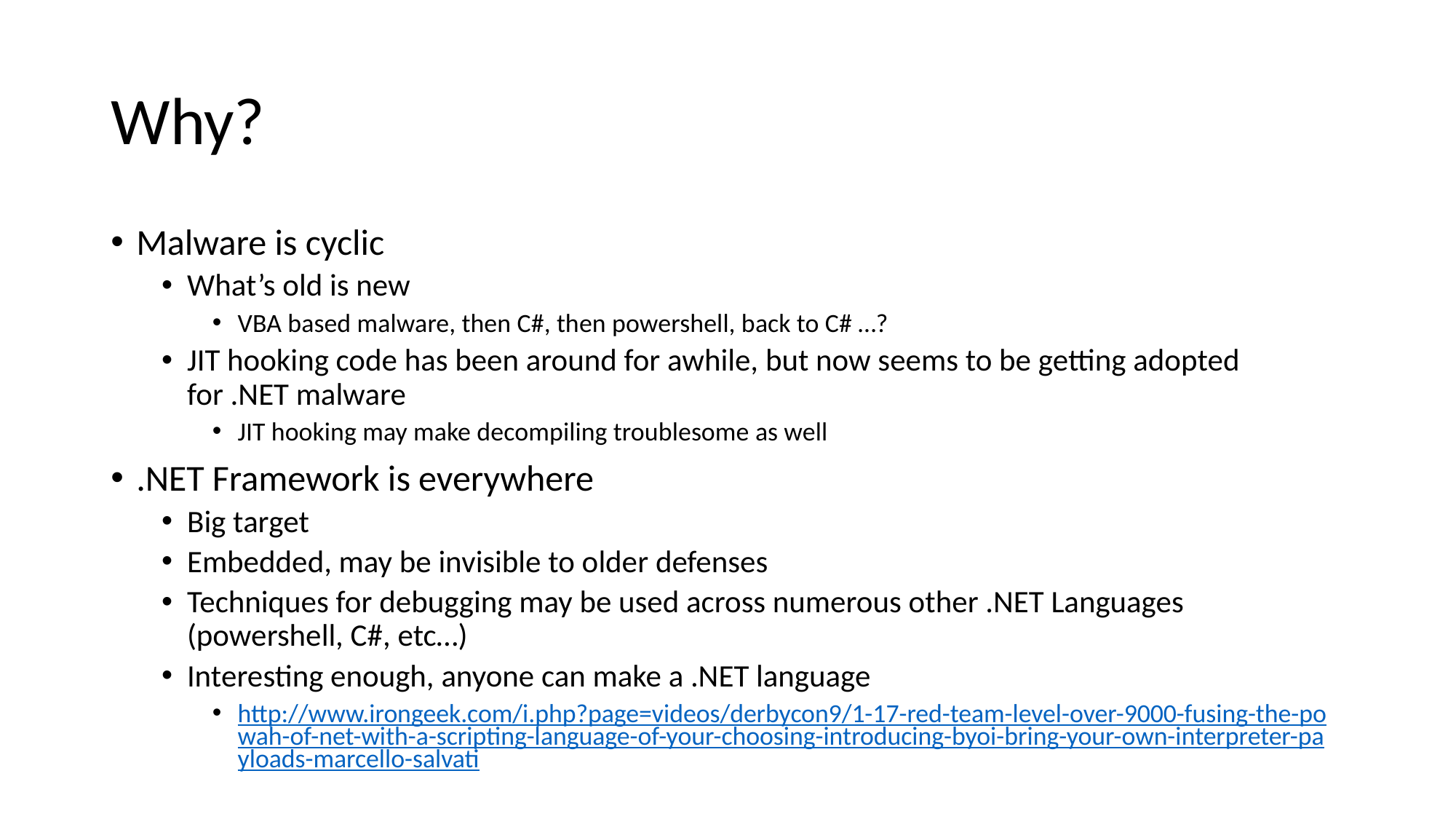

# Why?
Malware is cyclic
What’s old is new
VBA based malware, then C#, then powershell, back to C# …?
JIT hooking code has been around for awhile, but now seems to be getting adopted for .NET malware
JIT hooking may make decompiling troublesome as well
.NET Framework is everywhere
Big target
Embedded, may be invisible to older defenses
Techniques for debugging may be used across numerous other .NET Languages (powershell, C#, etc…)
Interesting enough, anyone can make a .NET language
http://www.irongeek.com/i.php?page=videos/derbycon9/1-17-red-team-level-over-9000-fusing-the-powah-of-net-with-a-scripting-language-of-your-choosing-introducing-byoi-bring-your-own-interpreter-payloads-marcello-salvati